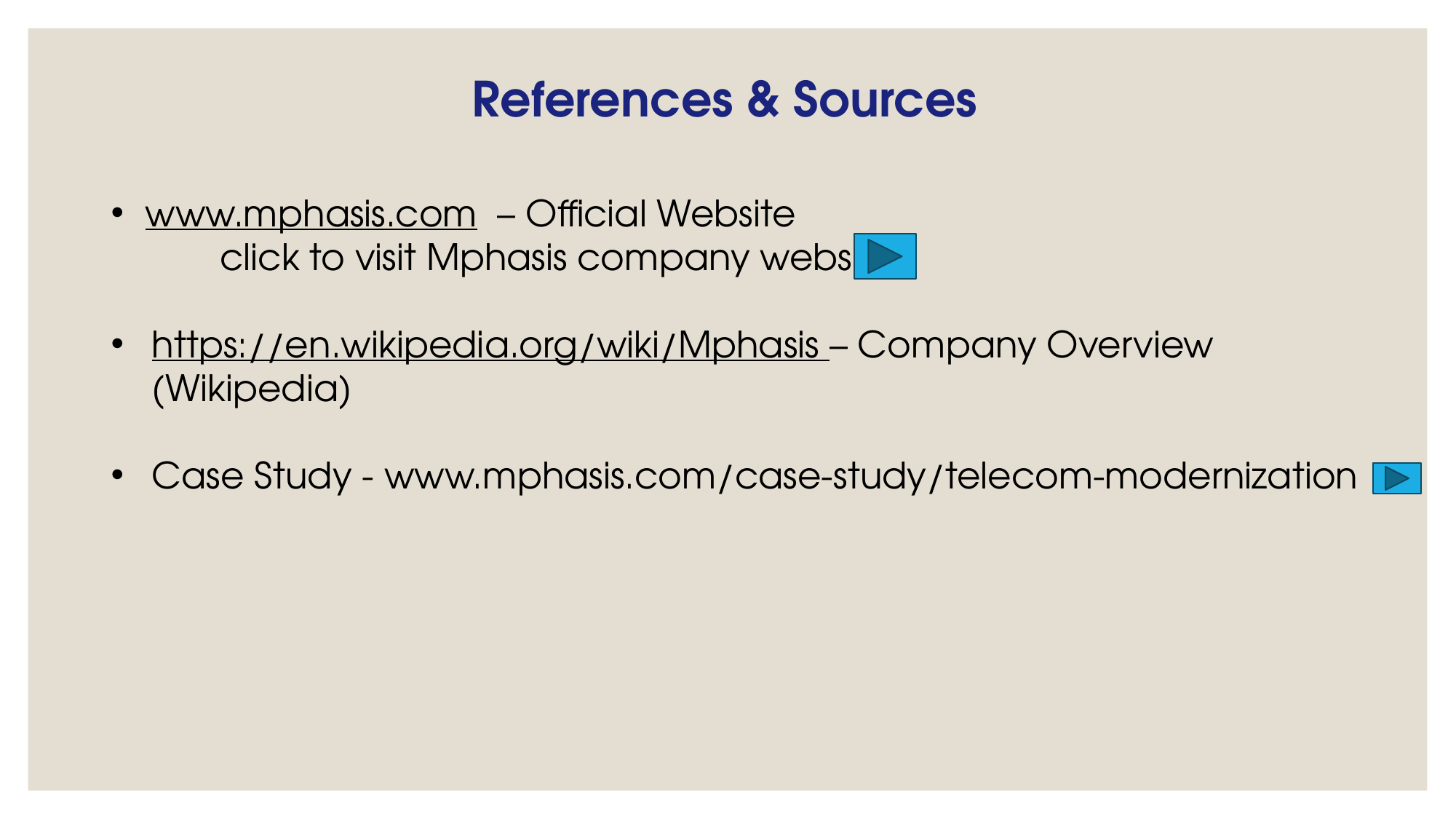

References & Sources
www.mphasis.com  – Official Website
	click to visit Mphasis company website

https://en.wikipedia.org/wiki/Mphasis – Company Overview (Wikipedia)

Case Study - www.mphasis.com/case-study/telecom-modernization